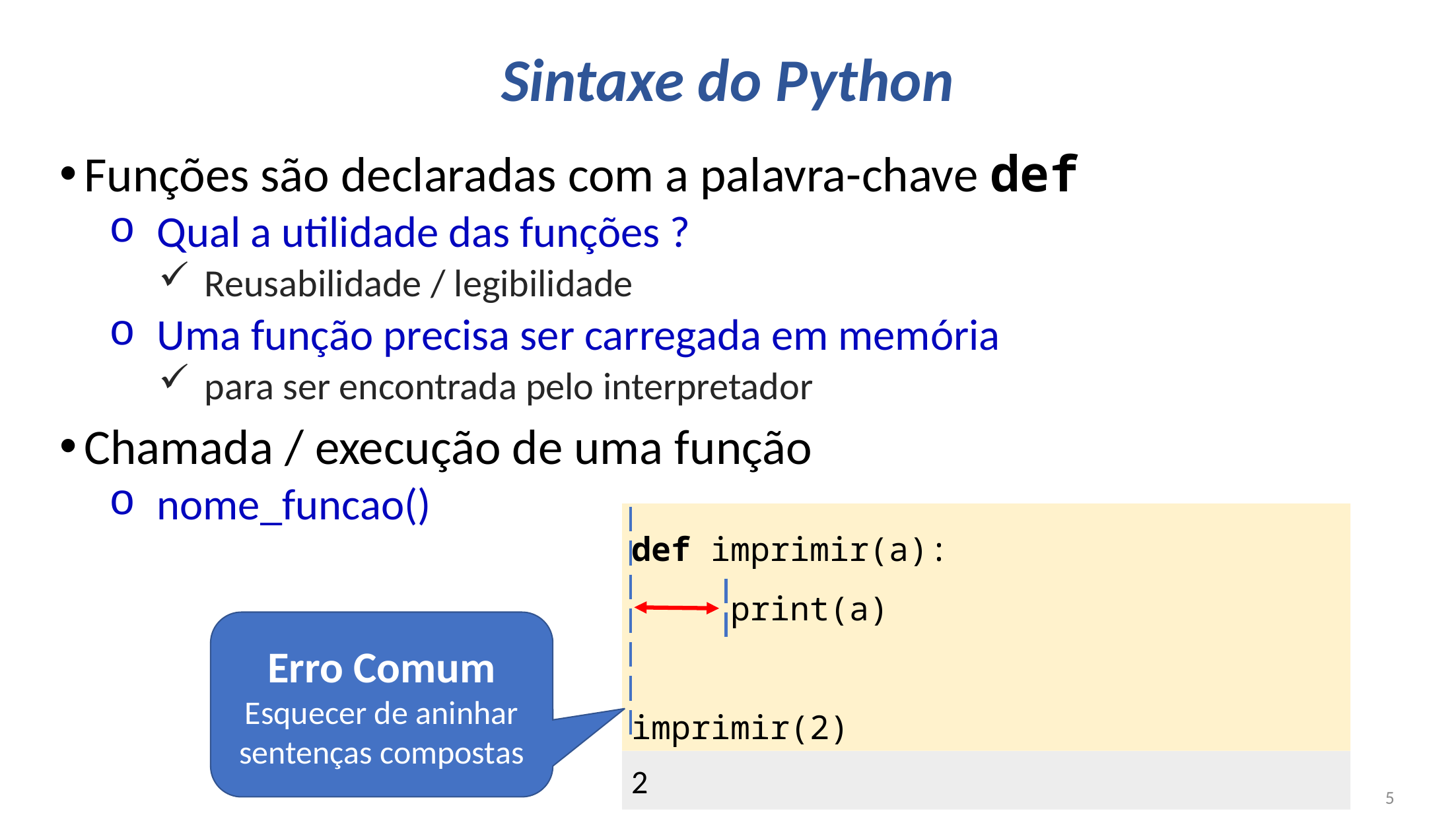

# Sintaxe do Python
[2]
Funções são declaradas com a palavra-chave def
Qual a utilidade das funções ?
Reusabilidade / legibilidade
Uma função precisa ser carregada em memória
para ser encontrada pelo interpretador
Chamada / execução de uma função
nome_funcao()
def imprimir(a):
	print(a)

imprimir(2)
Erro Comum
Esquecer de aninhar sentenças compostas
2
5